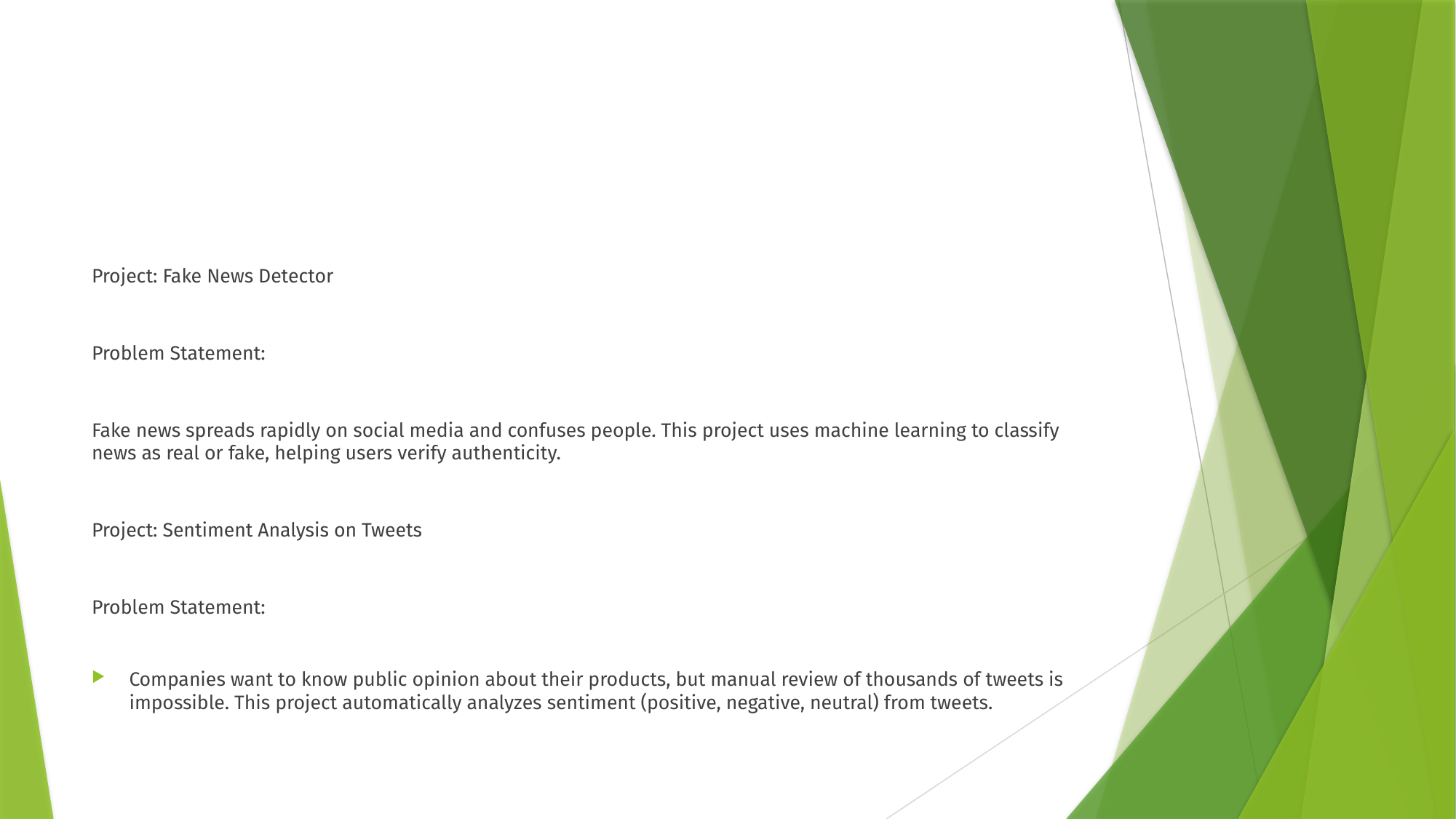

#
Project: Fake News Detector

Problem Statement:

Fake news spreads rapidly on social media and confuses people. This project uses machine learning to classify news as real or fake, helping users verify authenticity.

Project: Sentiment Analysis on Tweets

Problem Statement:

Companies want to know public opinion about their products, but manual review of thousands of tweets is impossible. This project automatically analyzes sentiment (positive, negative, neutral) from tweets.